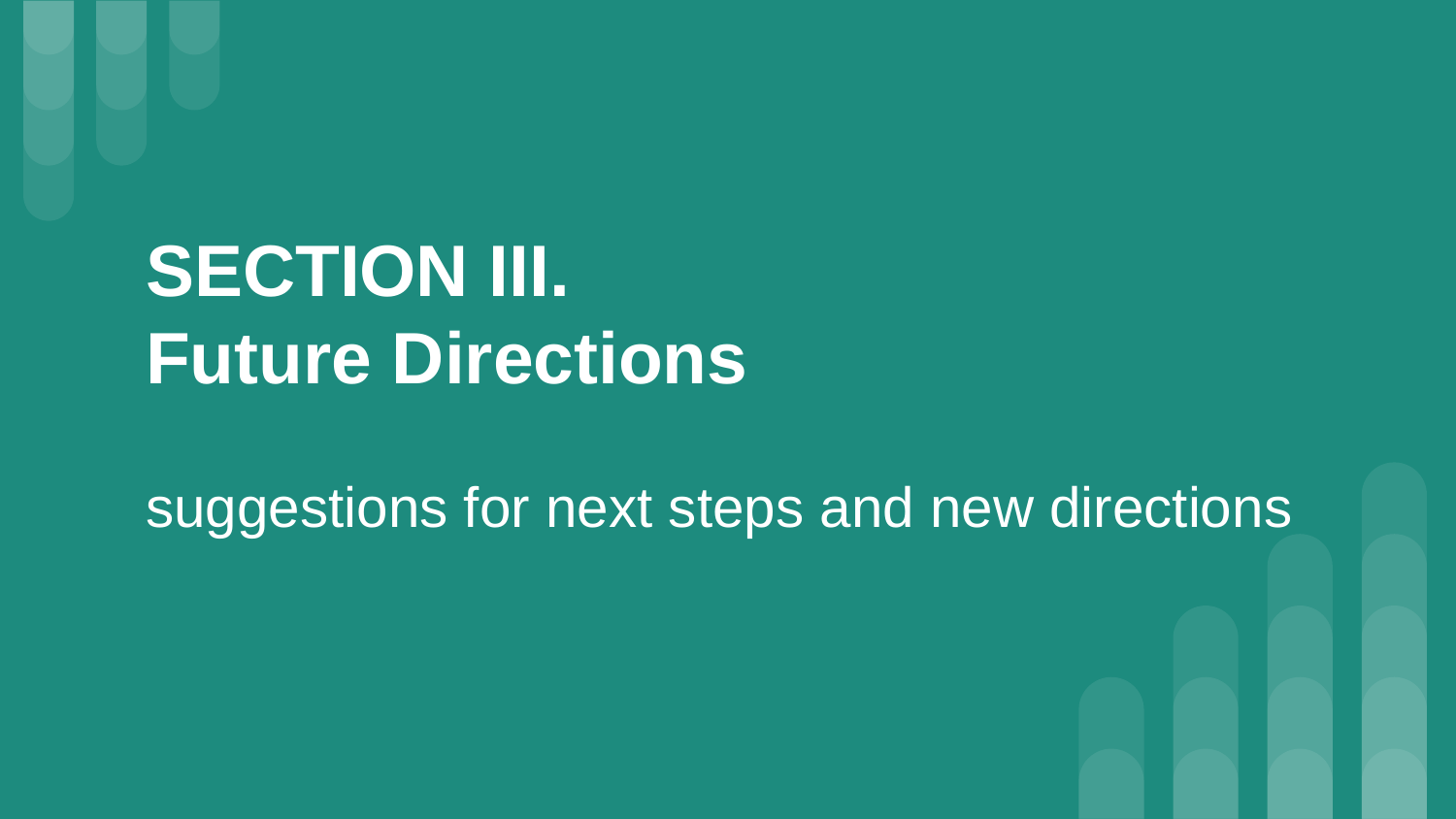

# SECTION III.
Future Directions

suggestions for next steps and new directions